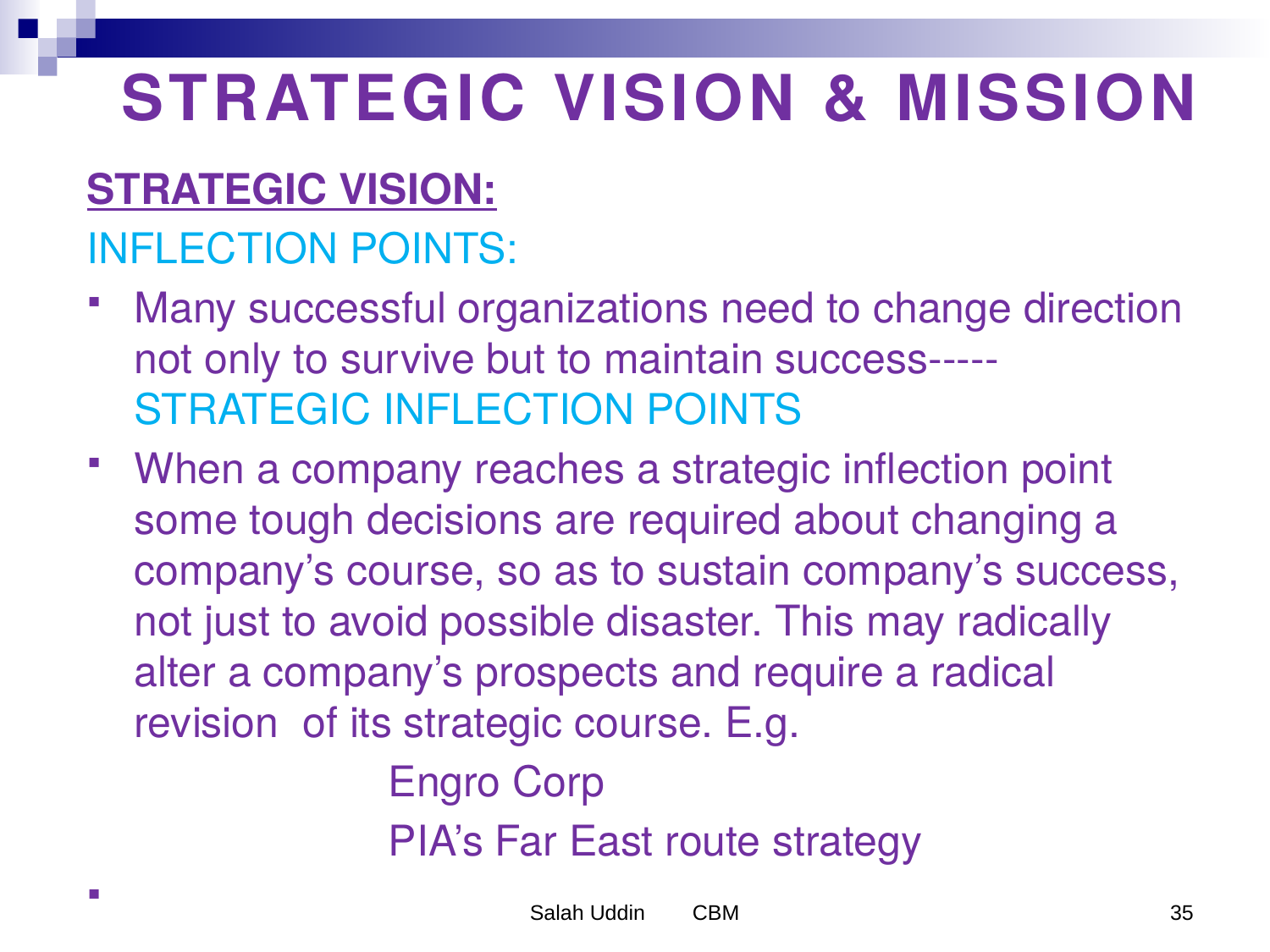

# STRATEGIC VISION & MISSION
STRATEGIC VISION:
INFLECTION POINTS:
Many successful organizations need to change direction not only to survive but to maintain success-----STRATEGIC INFLECTION POINTS
When a company reaches a strategic inflection point  some tough decisions are required about changing a company’s course, so as to sustain company’s success, not just to avoid possible disaster. This may radically alter a company’s prospects and require a radical revision  of its strategic course. E.g.
			Engro Corp
			PIA’s Far East route strategy

Salah Uddin        CBM
35